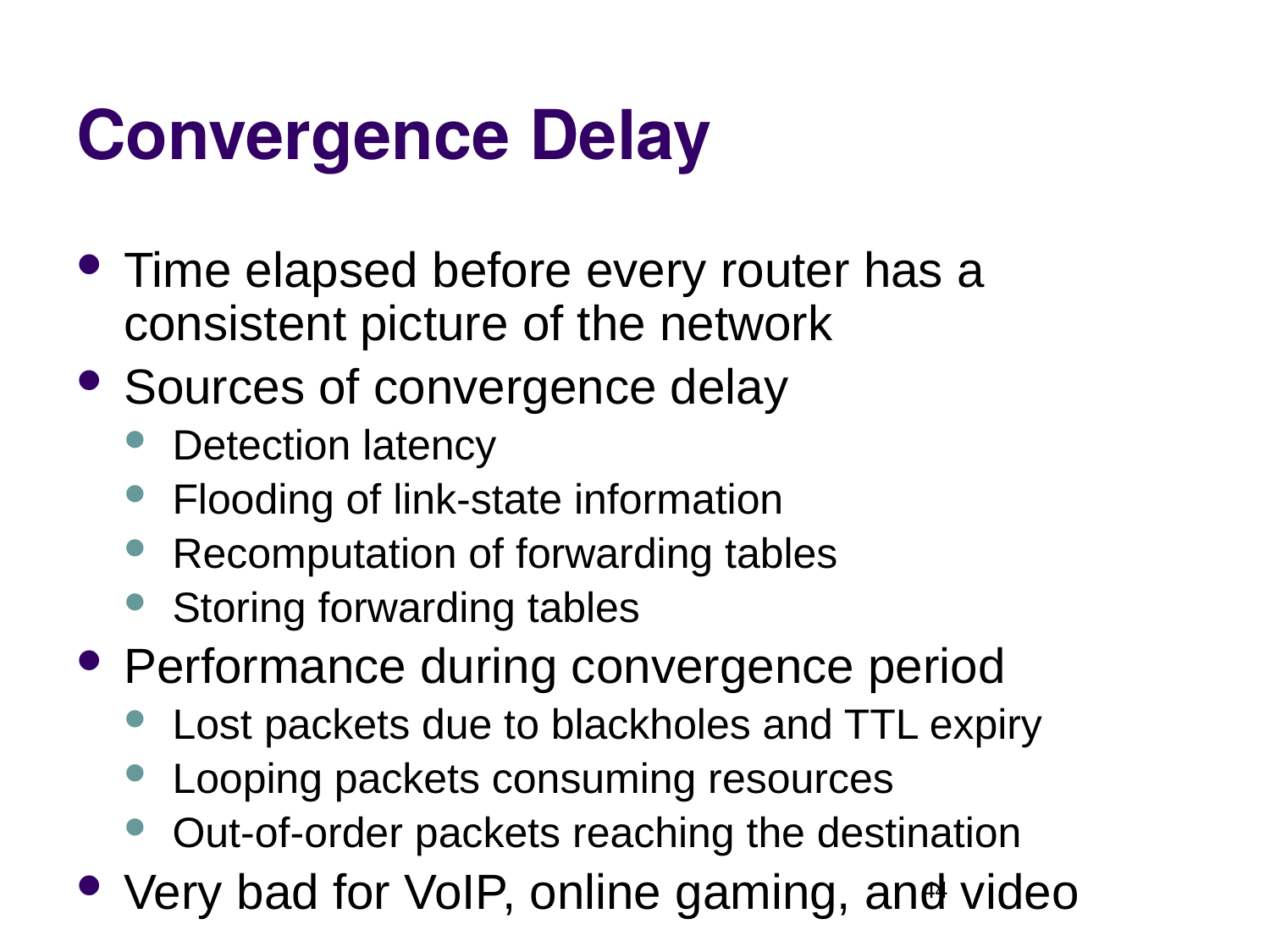

# Convergence Delay
Time elapsed before every router has a consistent picture of the network
Sources of convergence delay
Detection latency
Flooding of link-state information
Recomputation of forwarding tables
Storing forwarding tables
Performance during convergence period
Lost packets due to blackholes and TTL expiry
Looping packets consuming resources
Out-of-order packets reaching the destination
Very bad for VoIP, online gaming, and video
44